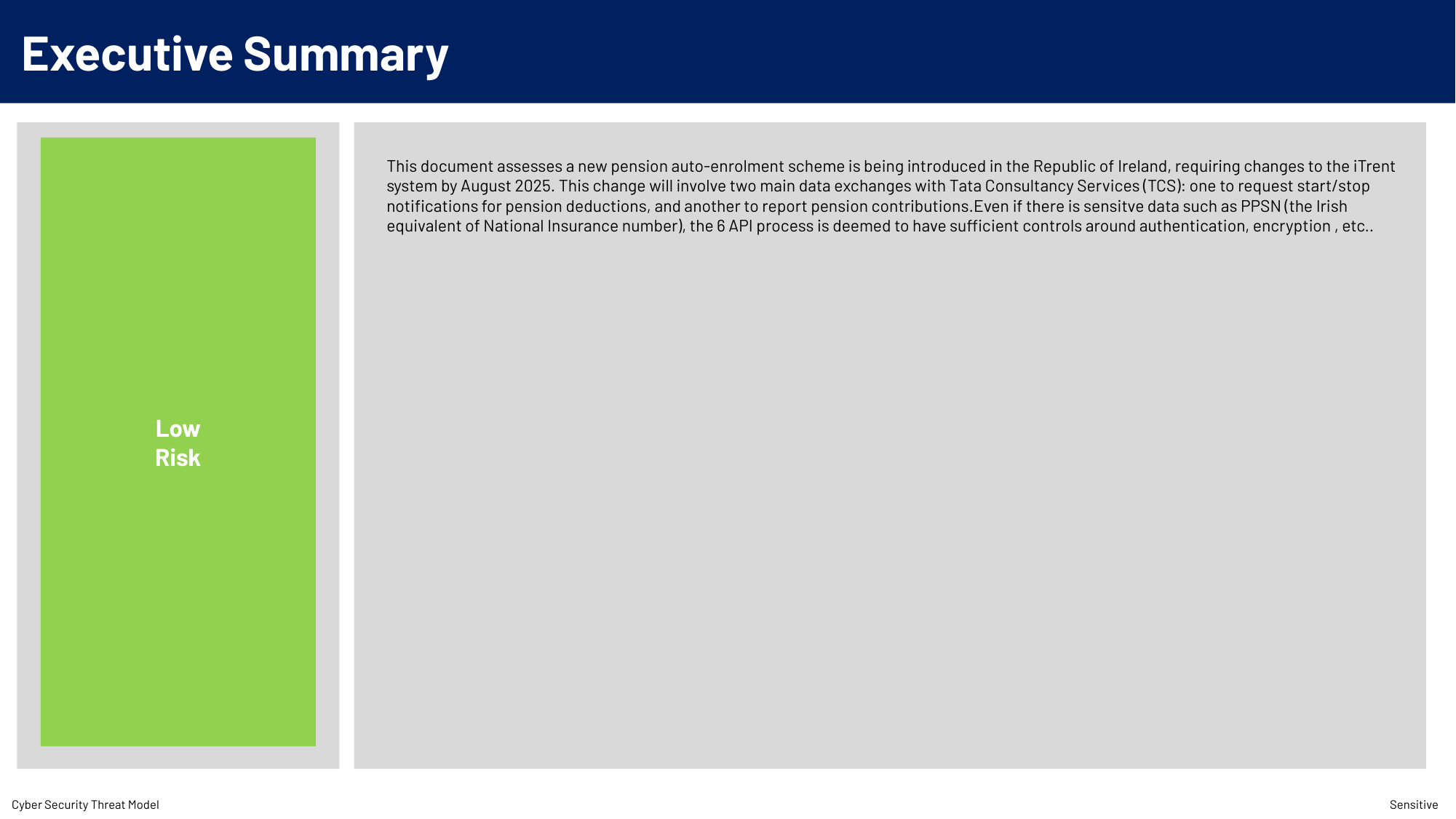

Executive Summary

This document assesses a new pension auto-enrolment scheme is being introduced in the Republic of Ireland, requiring changes to the iTrent system by August 2025. This change will involve two main data exchanges with Tata Consultancy Services (TCS): one to request start/stop notifications for pension deductions, and another to report pension contributions.Even if there is sensitve data such as PPSN (the Irish equivalent of National Insurance number), the 6 API process is deemed to have sufficient controls around authentication, encryption , etc..
Low
Risk
Cyber Security Threat Model	Sensitive